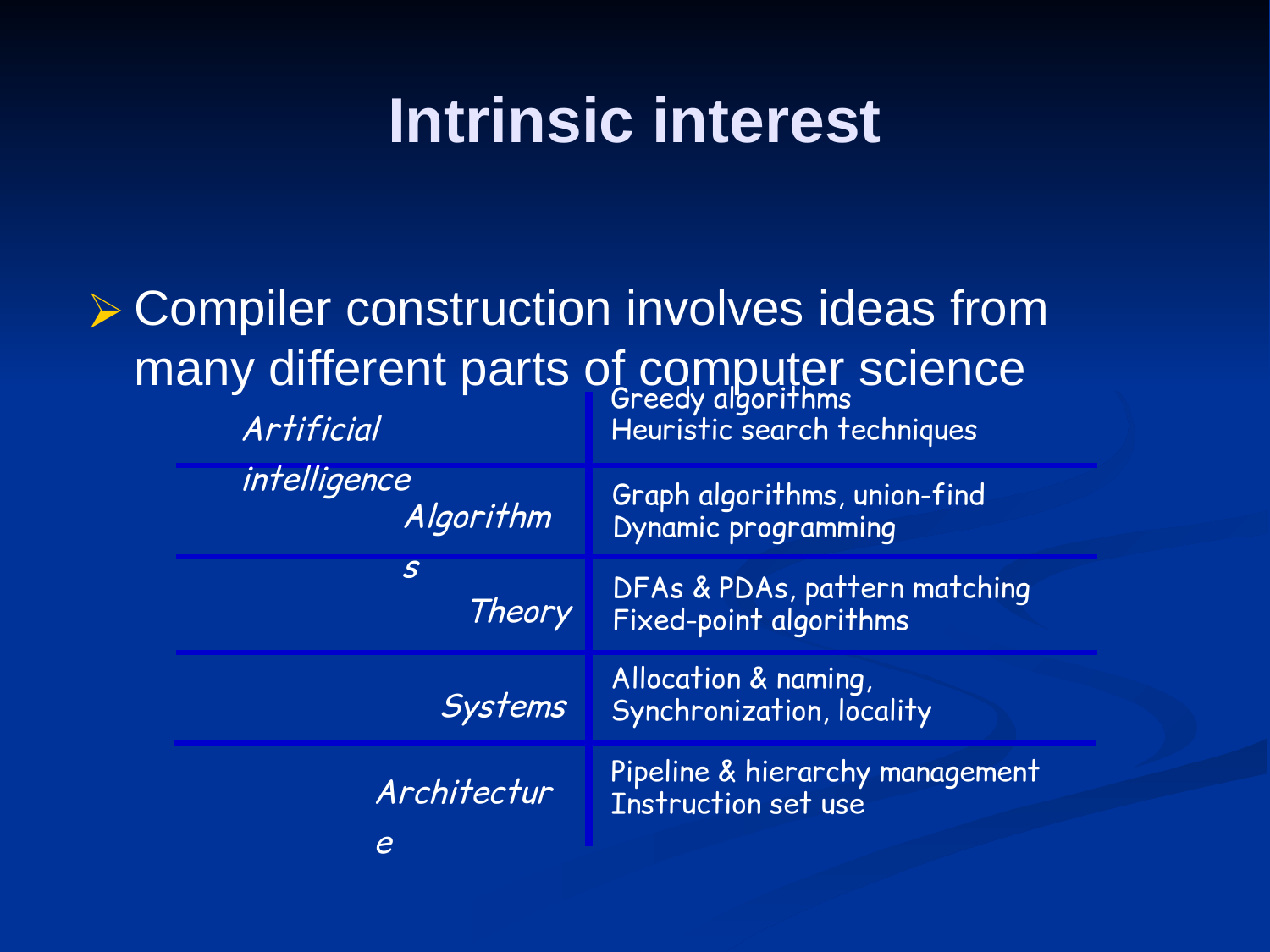

Intrinsic interest

Compiler construction involves ideas from many different parts of computer science
Greedy algorithms
Heuristic search techniques
Artificial intelligence
Graph algorithms, union-find
Dynamic programming
Algorithms
DFAs & PDAs, pattern matching
Fixed-point algorithms
Theory
Allocation & naming,  Synchronization, locality
Systems
Pipeline & hierarchy management
Instruction set use
Architecture